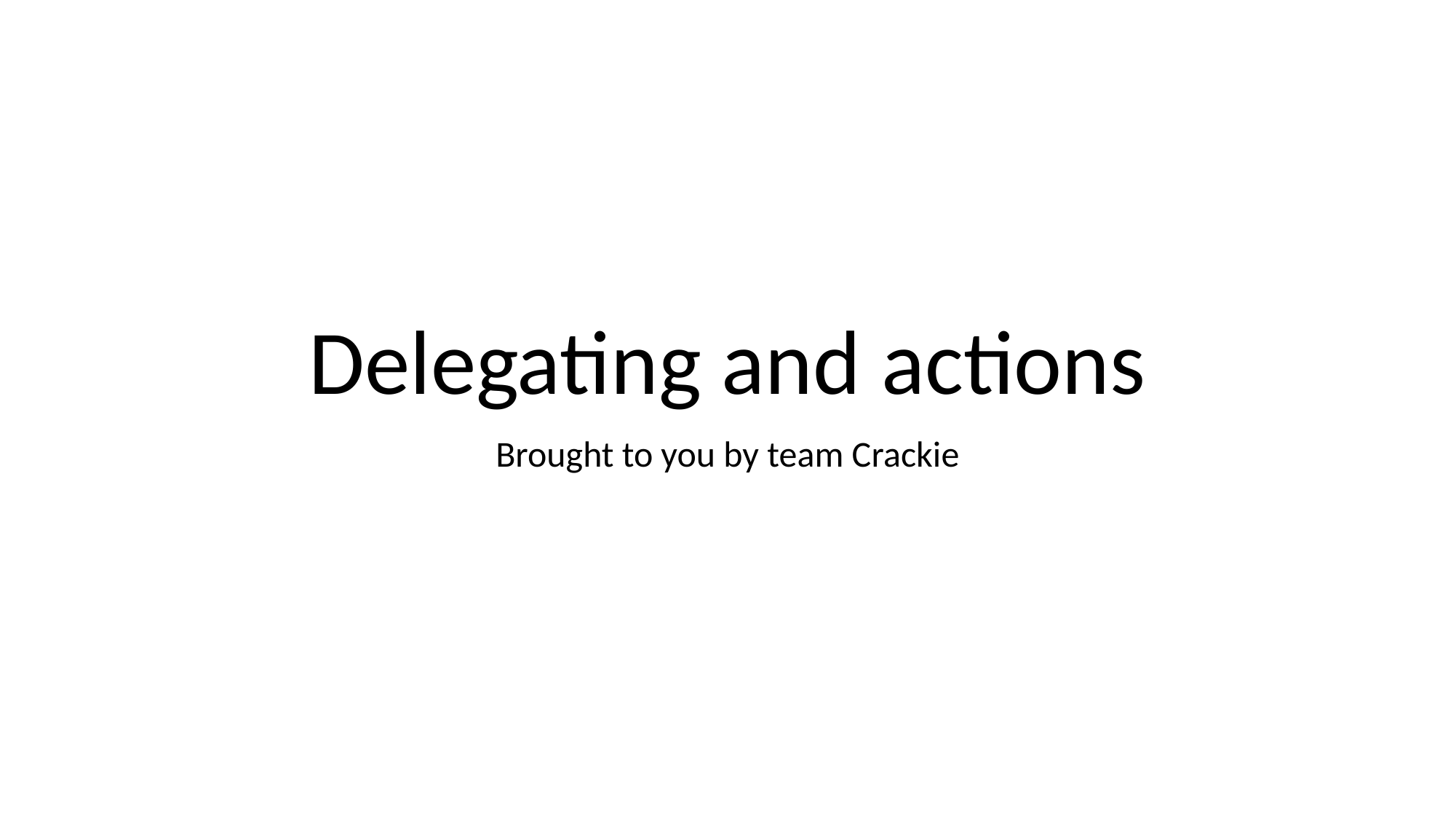

# Delegating and actions
Brought to you by team Crackie